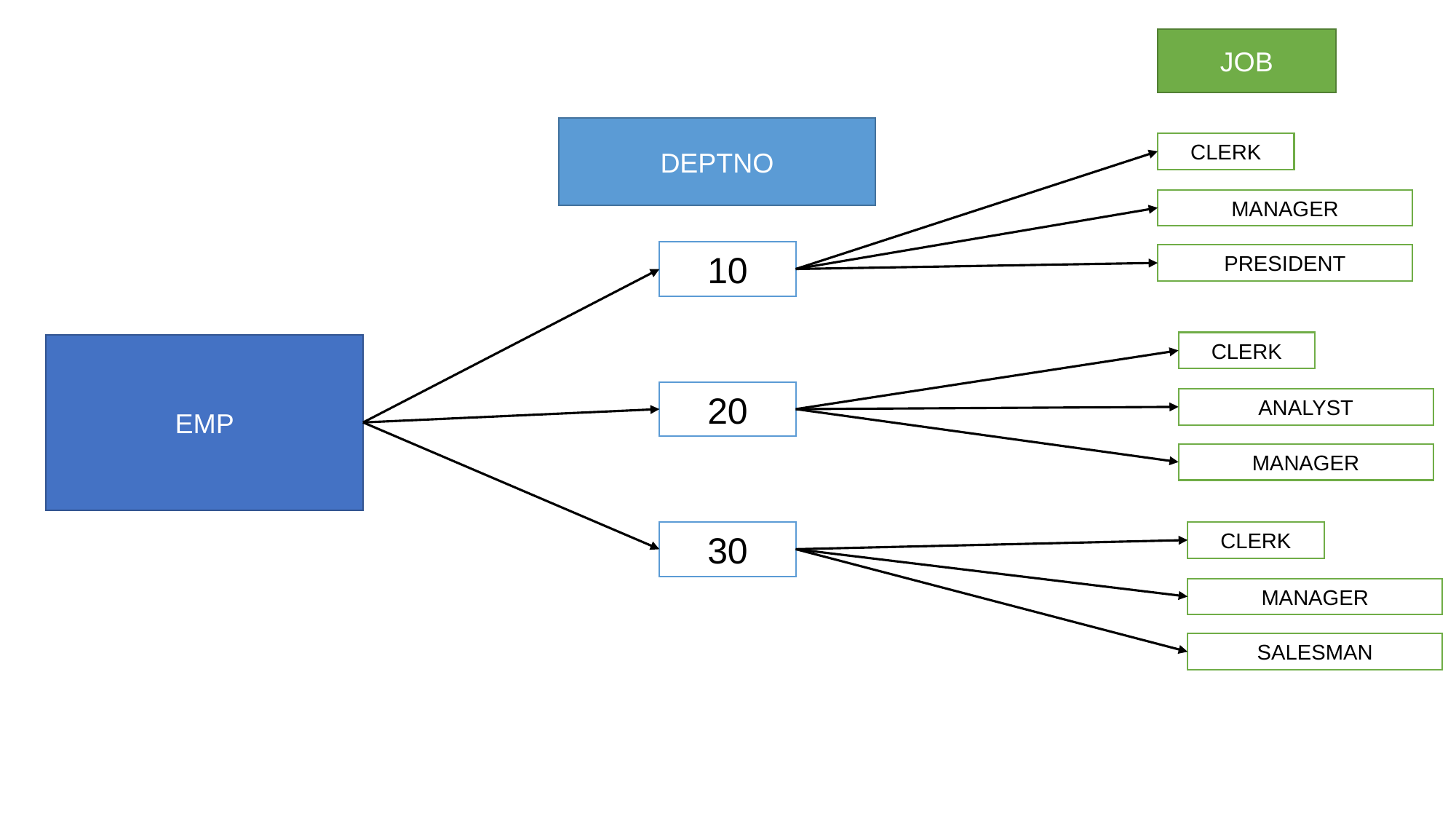

JOB
DEPTNO
CLERK
MANAGER
10
PRESIDENT
CLERK
EMP
20
ANALYST
MANAGER
30
CLERK
MANAGER
SALESMAN